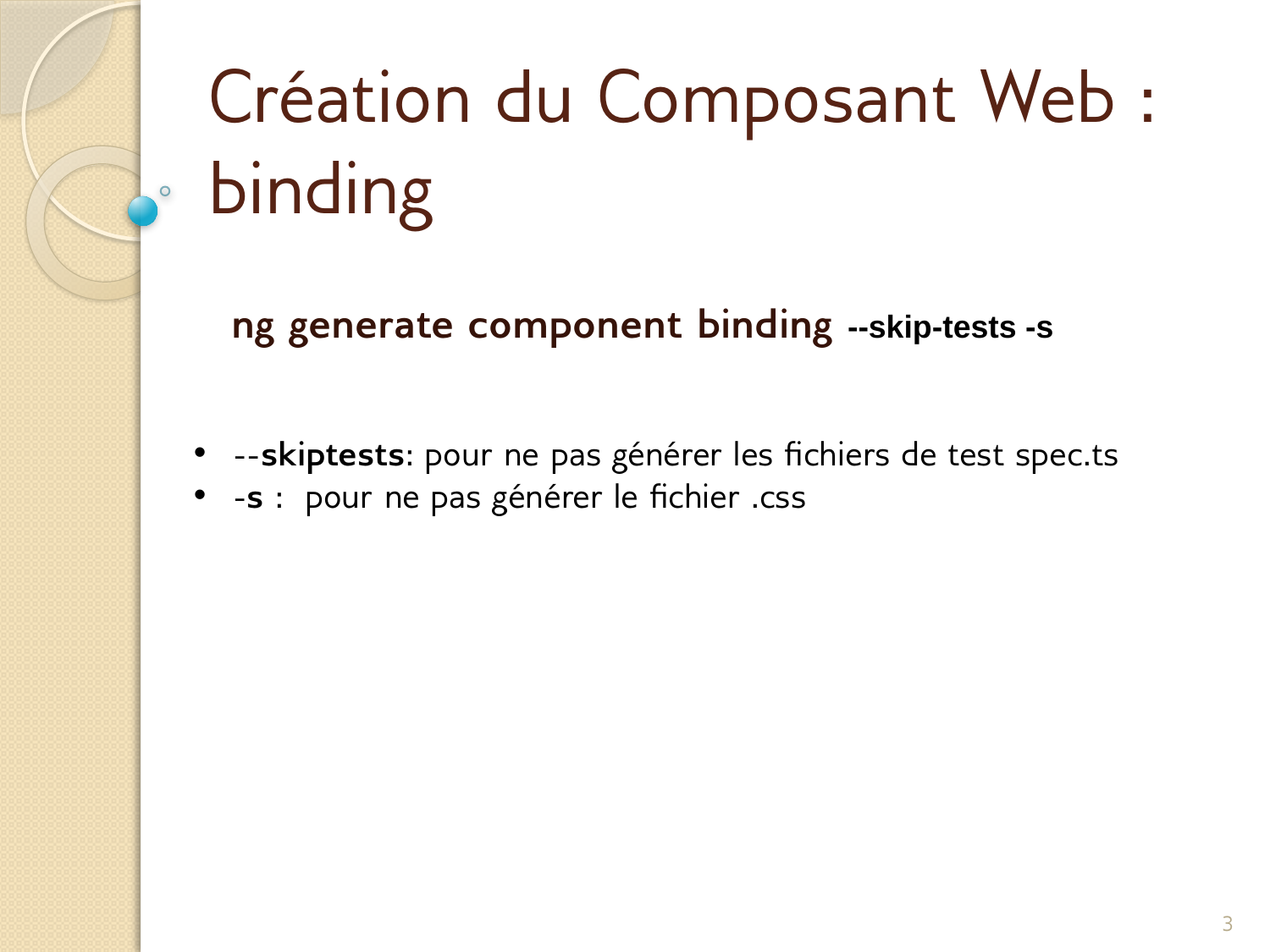

# Création du Composant Web : binding
ng generate component binding --skip-tests -s
--skiptests: pour ne pas générer les fichiers de test spec.ts
-s :  pour ne pas générer le fichier .css
3